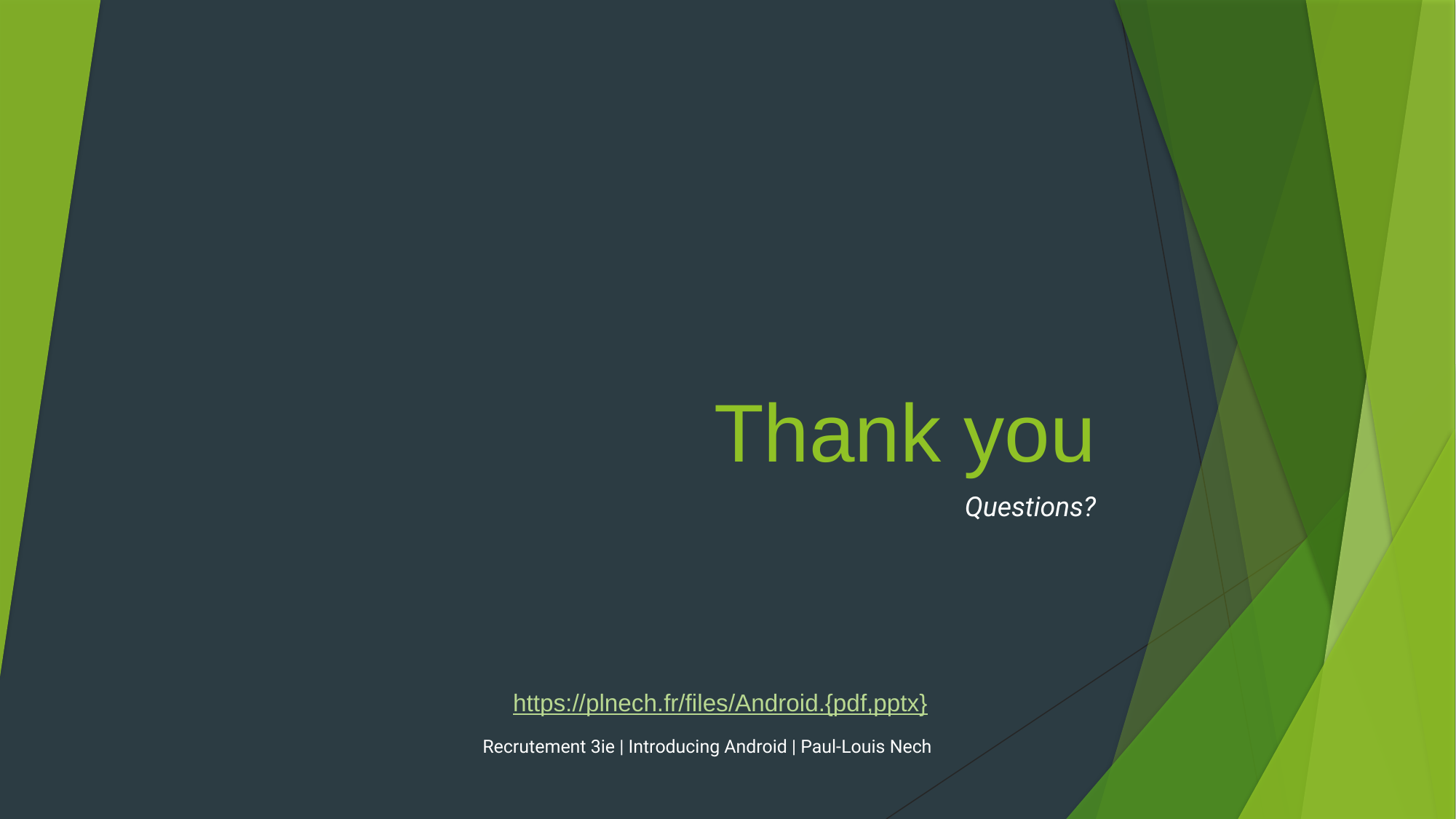

# Thank you
Questions?
https://plnech.fr/files/Android.{pdf,pptx}
Recrutement 3ie | Introducing Android | Paul-Louis Nech